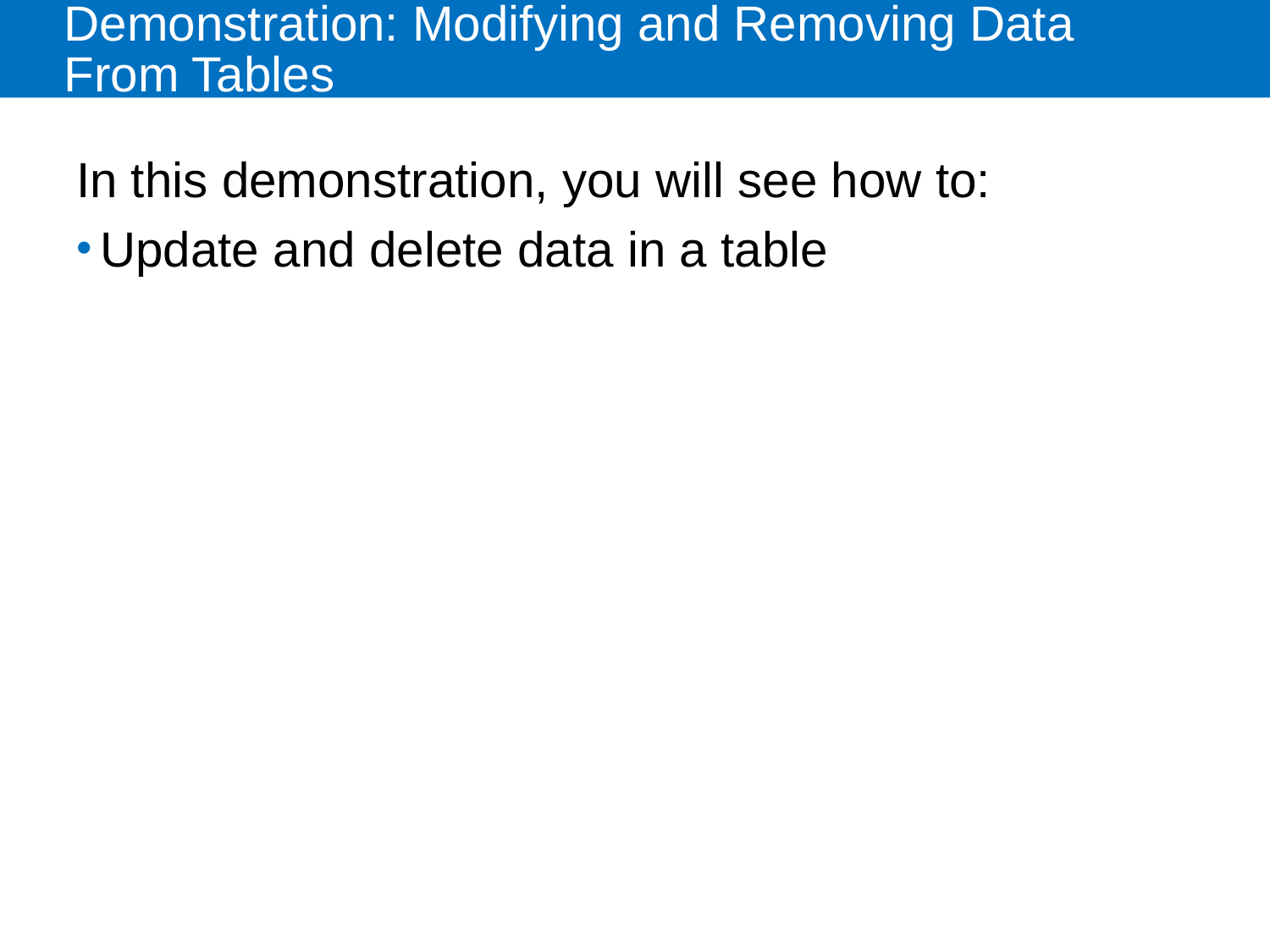

# Demonstration: Modifying and Removing Data From Tables
In this demonstration, you will see how to:
Update and delete data in a table